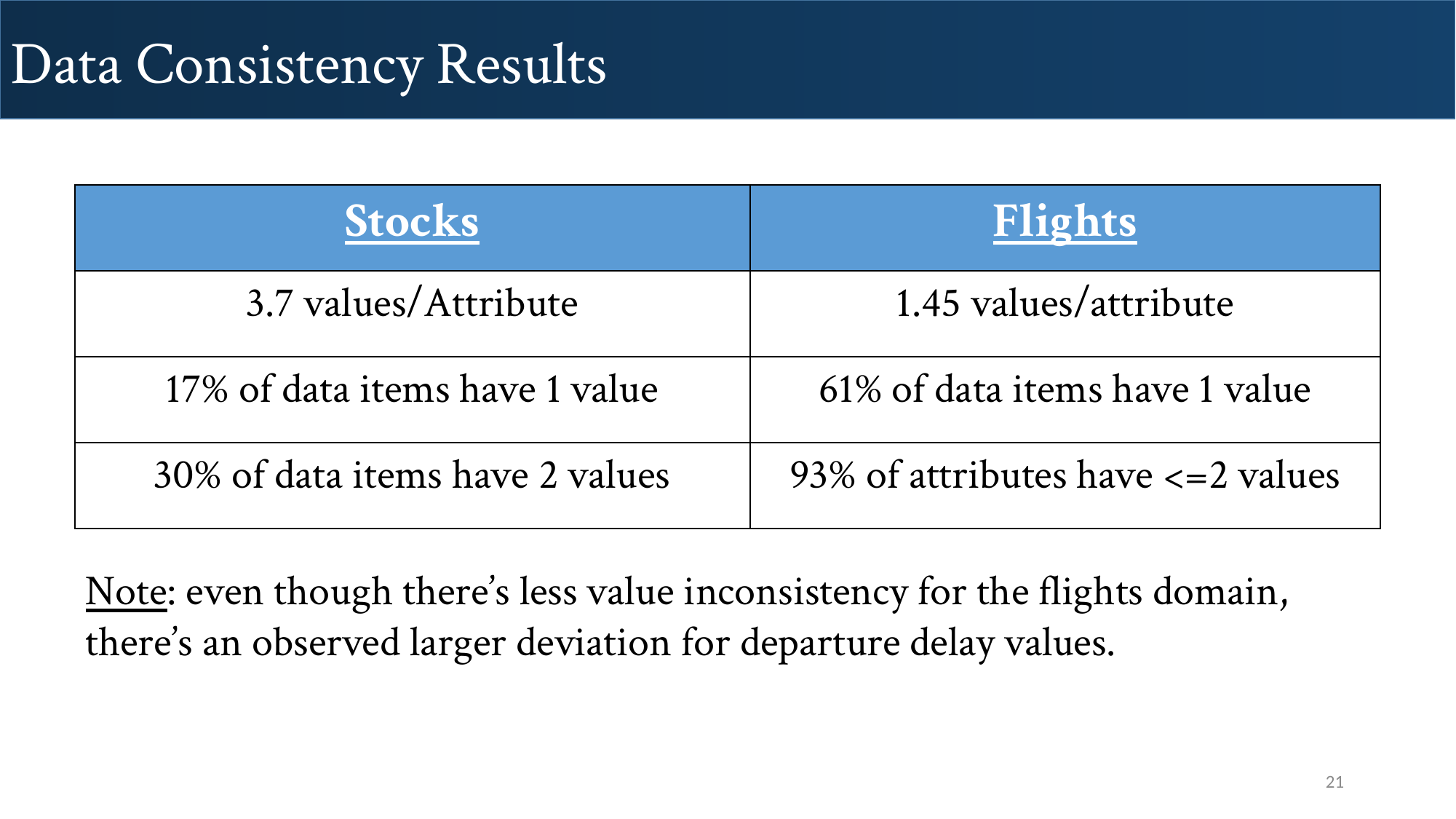

Data Consistency Results
| Stocks | Flights |
| --- | --- |
| 3.7 values/Attribute | 1.45 values/attribute |
| 17% of data items have 1 value | 61% of data items have 1 value |
| 30% of data items have 2 values | 93% of attributes have <=2 values |
Note: even though there’s less value inconsistency for the flights domain, there’s an observed larger deviation for departure delay values.
21